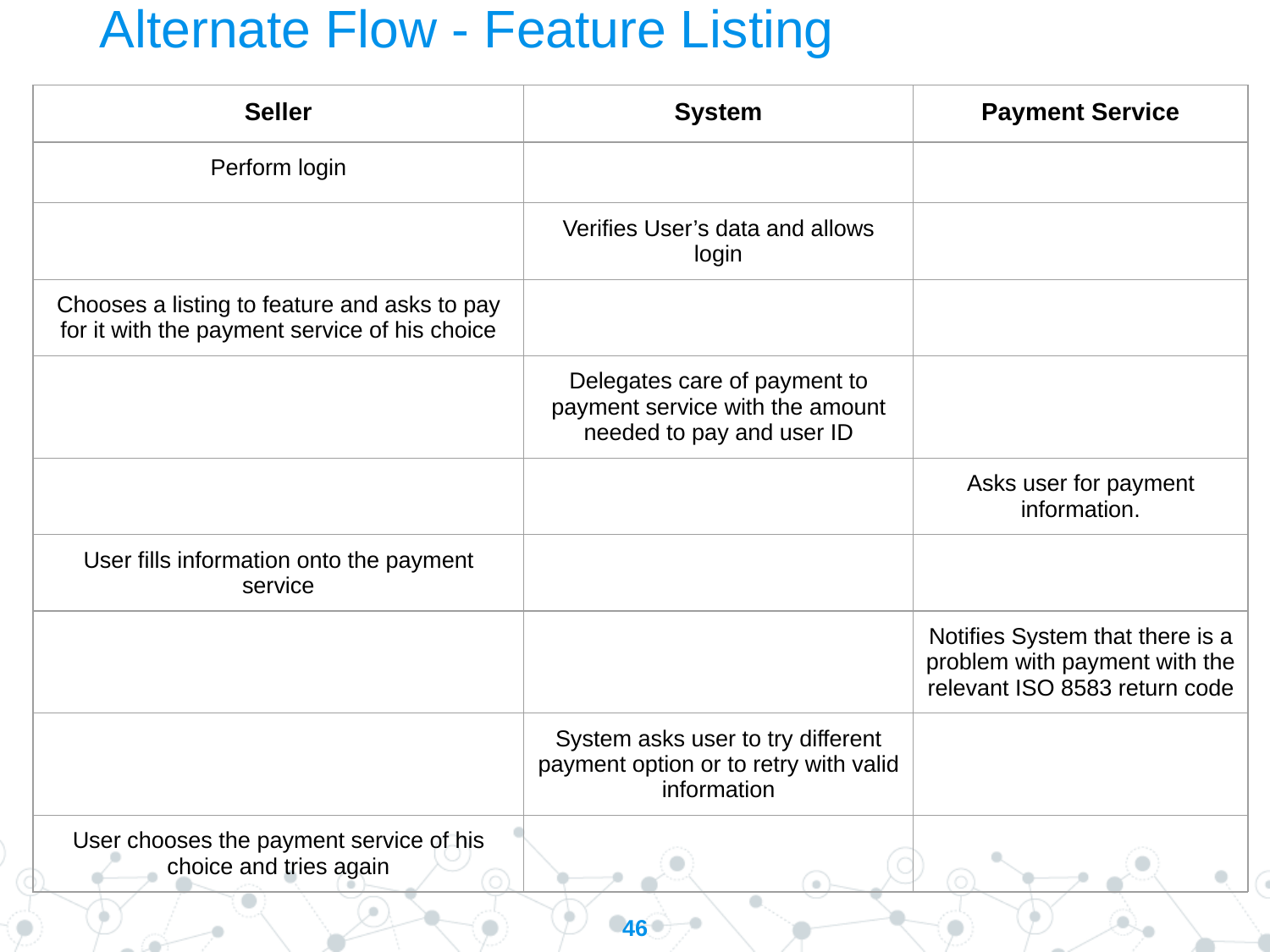

Alternate Flow - Feature Listing
| Seller | System | Payment Service |
| --- | --- | --- |
| Perform login |  |  |
|  | Verifies User’s data and allows login |  |
| Chooses a listing to feature and asks to pay for it with the payment service of his choice |  |  |
|  | Delegates care of payment to payment service with the amount needed to pay and user ID |  |
|  |  | Asks user for payment information. |
| User fills information onto the payment service |  |  |
|  |  | Notifies System that there is a problem with payment with the relevant ISO 8583 return code |
|  | System asks user to try different payment option or to retry with valid information |  |
| User chooses the payment service of his choice and tries again |  |  |
46